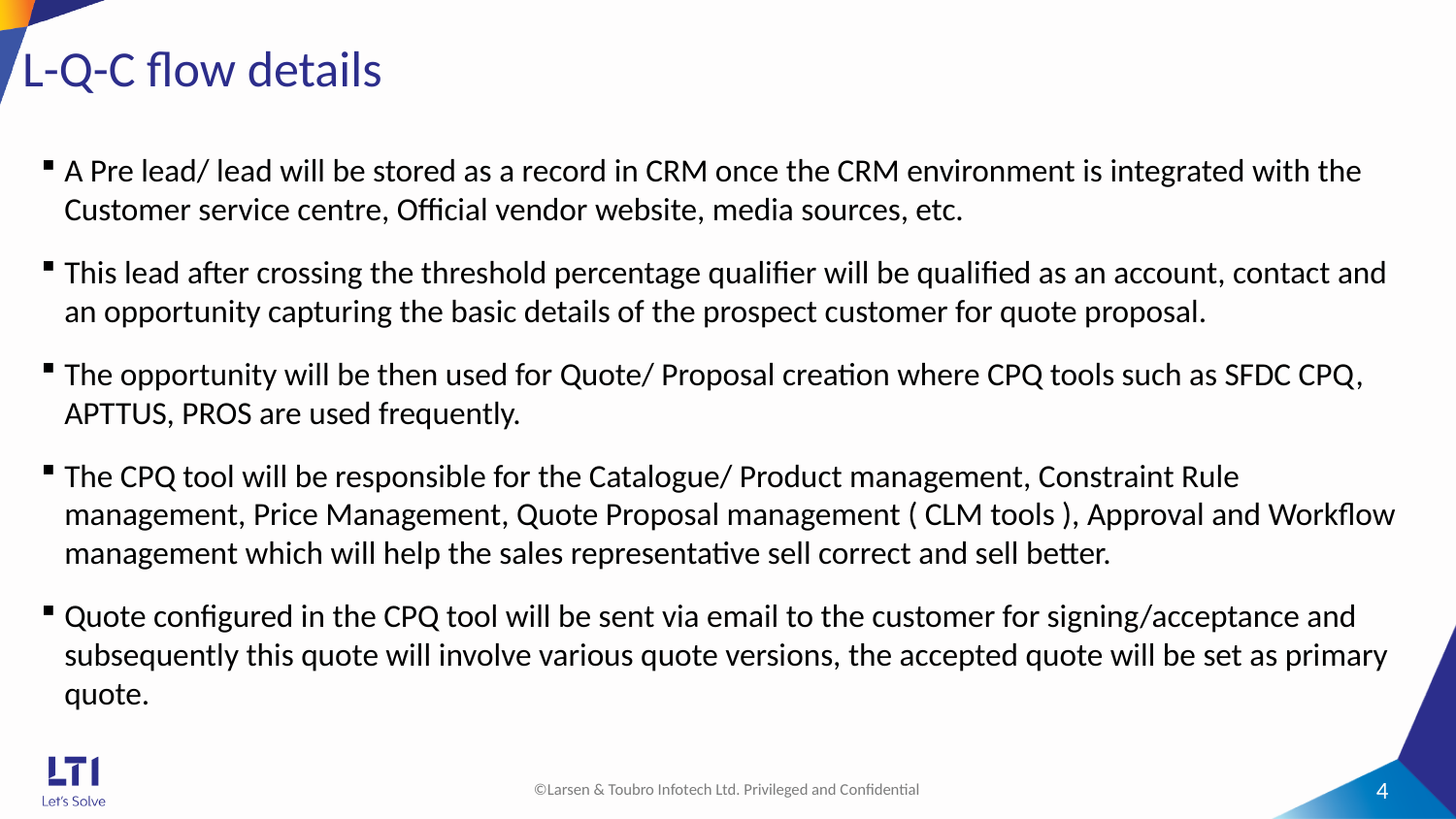

# L-Q-C flow details
A Pre lead/ lead will be stored as a record in CRM once the CRM environment is integrated with the Customer service centre, Official vendor website, media sources, etc.
This lead after crossing the threshold percentage qualifier will be qualified as an account, contact and an opportunity capturing the basic details of the prospect customer for quote proposal.
The opportunity will be then used for Quote/ Proposal creation where CPQ tools such as SFDC CPQ, APTTUS, PROS are used frequently.
The CPQ tool will be responsible for the Catalogue/ Product management, Constraint Rule management, Price Management, Quote Proposal management ( CLM tools ), Approval and Workflow management which will help the sales representative sell correct and sell better.
Quote configured in the CPQ tool will be sent via email to the customer for signing/acceptance and subsequently this quote will involve various quote versions, the accepted quote will be set as primary quote.